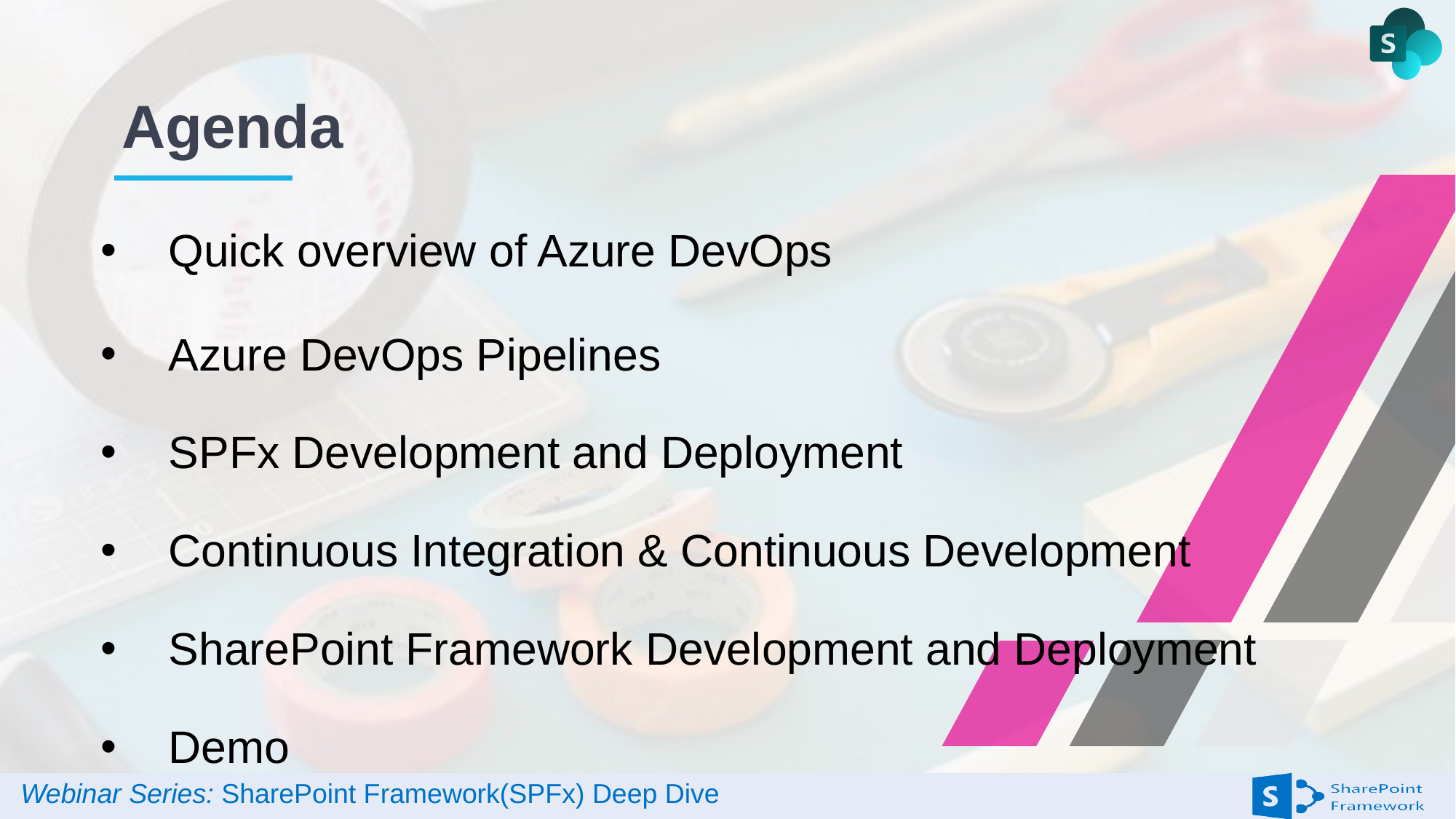

Quick overview of Azure DevOps
Azure DevOps Pipelines
SPFx Development and Deployment
Continuous Integration & Continuous Development
SharePoint Framework Development and Deployment

Demo